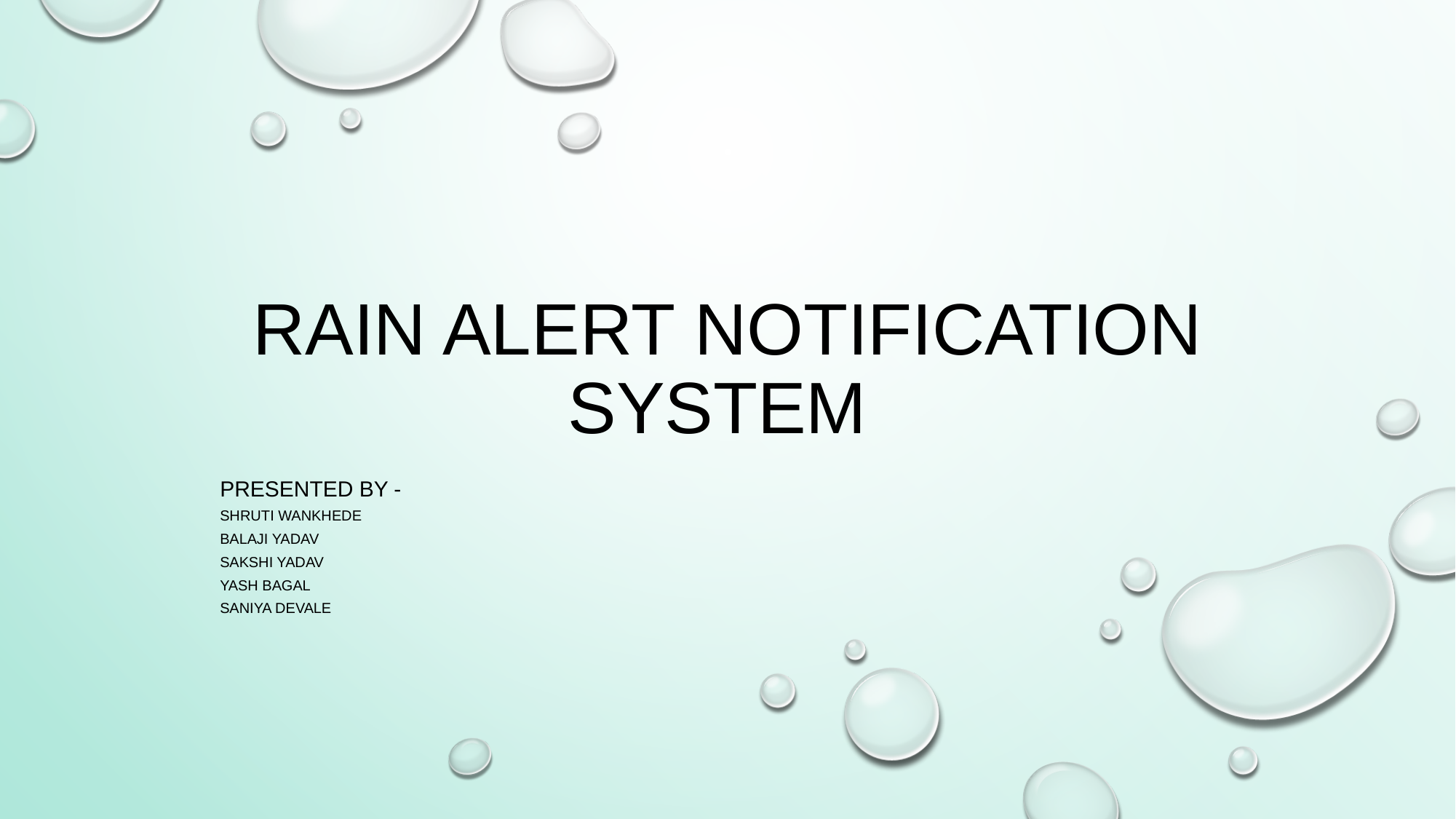

# RAIN ALERT NOTIFICATION SYSTEM
Presented by -
Shruti Wankhede
Balaji Yadav
Sakshi Yadav
Yash Bagal
Saniya Devale